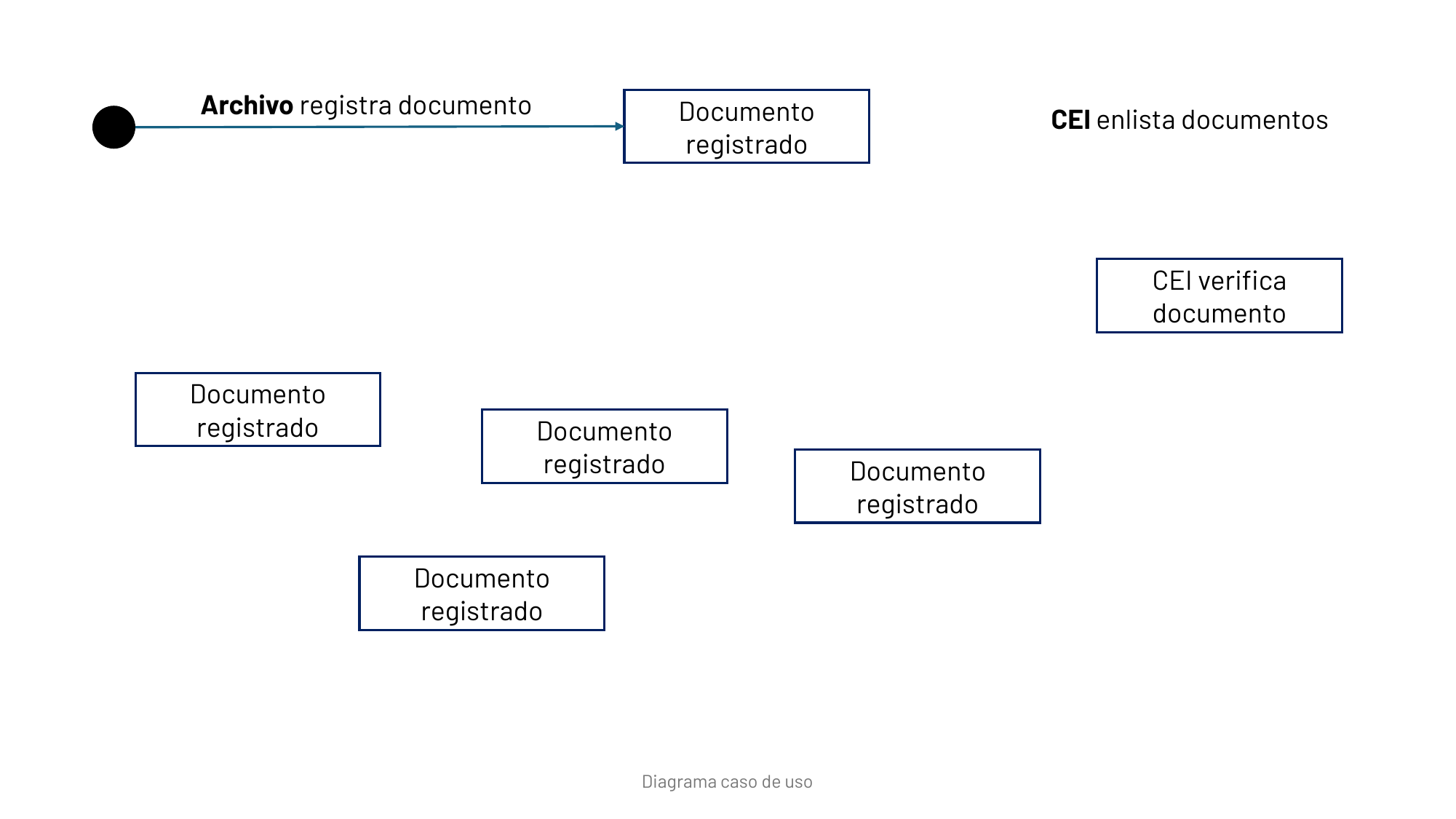

Archivo registra documento
Documento registrado
CEI enlista documentos

CEI verifica documento
Documento registrado
Documento registrado
Documento registrado
Documento registrado
Diagrama caso de uso